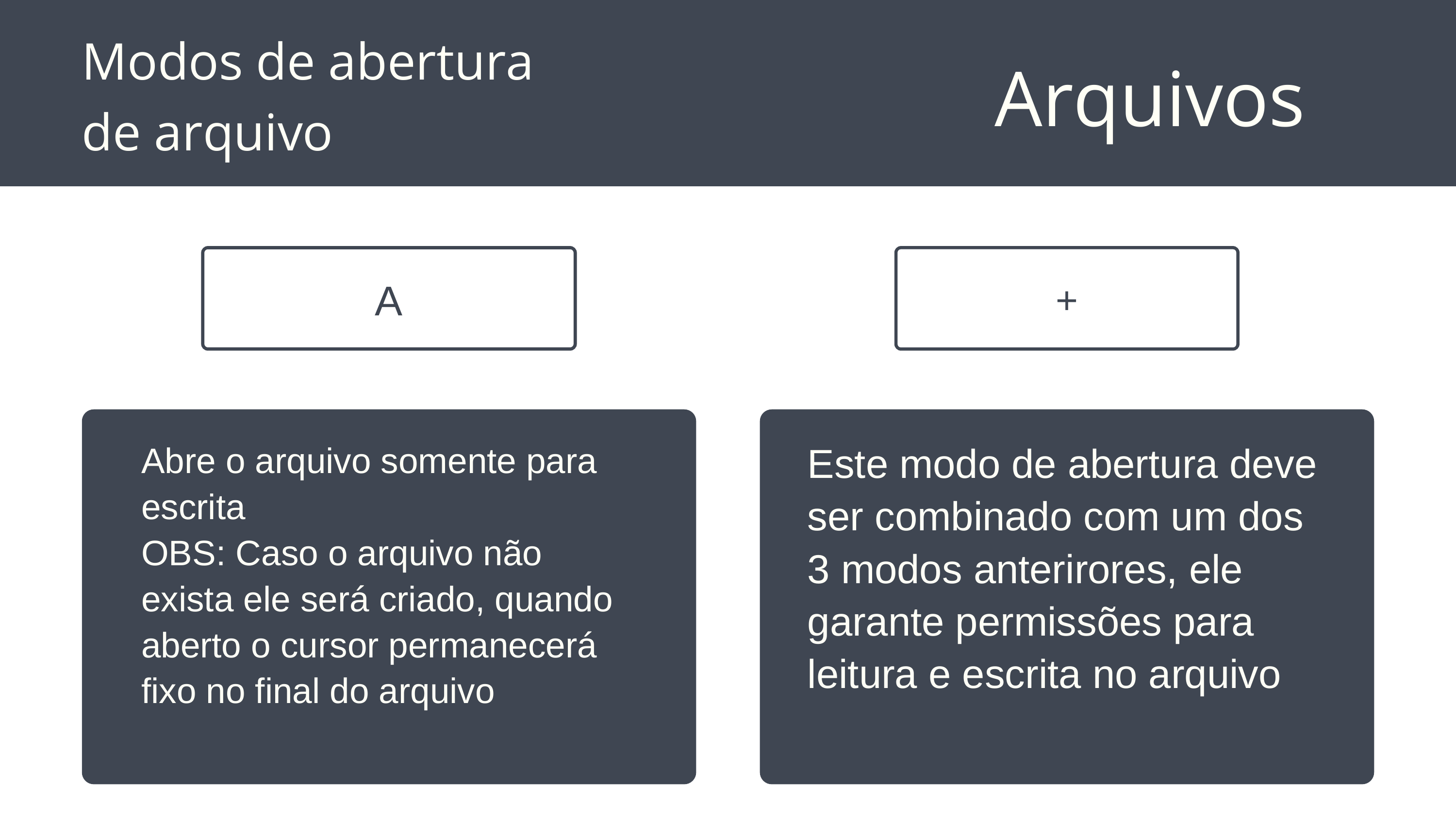

Modos de abertura de arquivo
Arquivos

A
+

Este modo de abertura deve ser combinado com um dos 3 modos anterirores, ele garante permissões para leitura e escrita no arquivo
Abre o arquivo somente para escrita
OBS: Caso o arquivo não exista ele será criado, quando aberto o cursor permanecerá fixo no final do arquivo